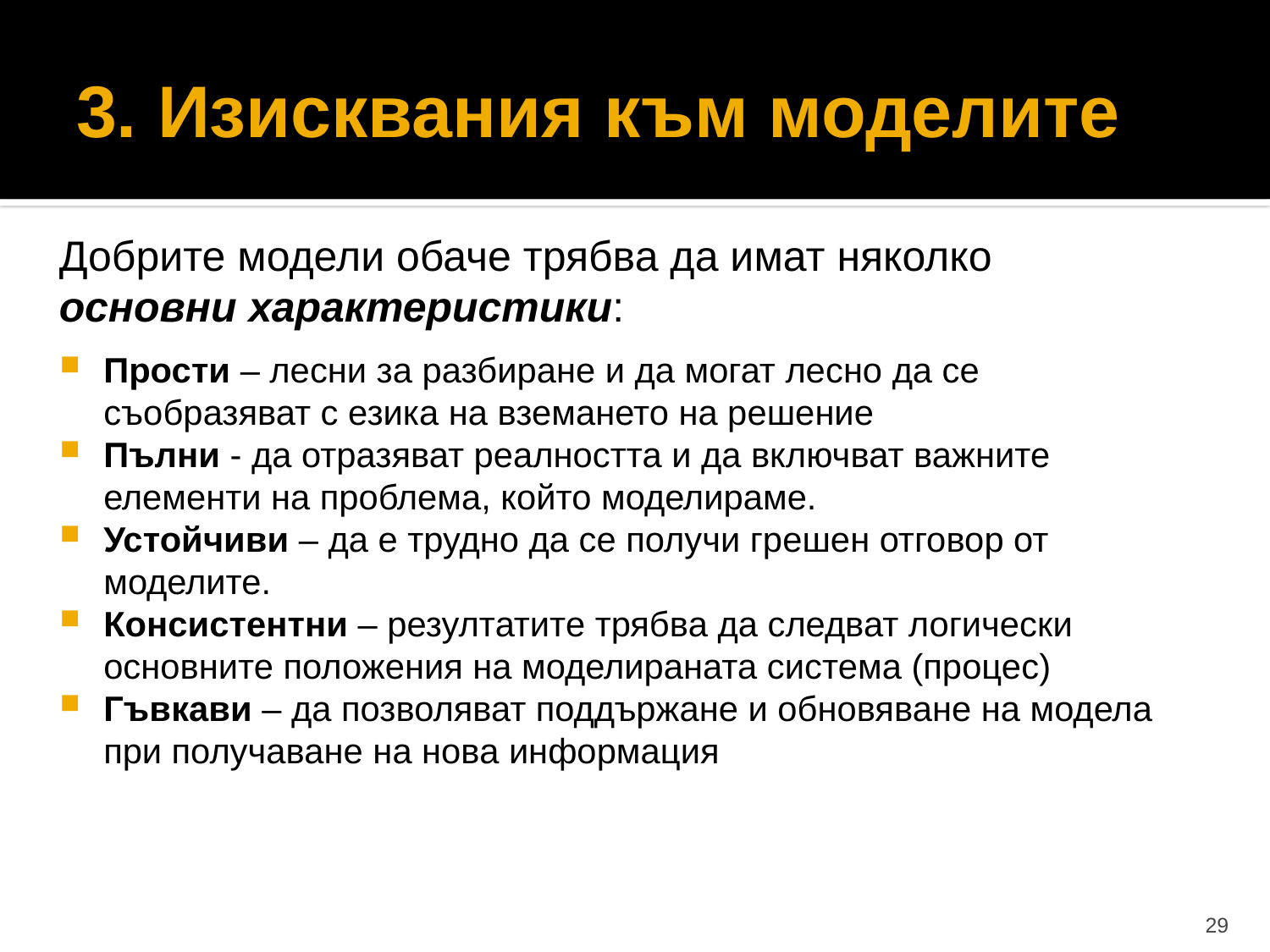

# 3. Изисквания към моделите
Добрите модели обаче трябва да имат няколко
основни характеристики:

Прости – лесни за разбиране и да могат лесно да се съобразяват с езика на вземането на решение
Пълни - да отразяват реалността и да включват важните елементи на проблема, който моделираме.
Устойчиви – да е трудно да се получи грешен отговор от моделите.
Консистентни – резултатите трябва да следват логически основните положения на моделираната система (процес)
Гъвкави – да позволяват поддържане и обновяване на модела при получаване на нова информация
29